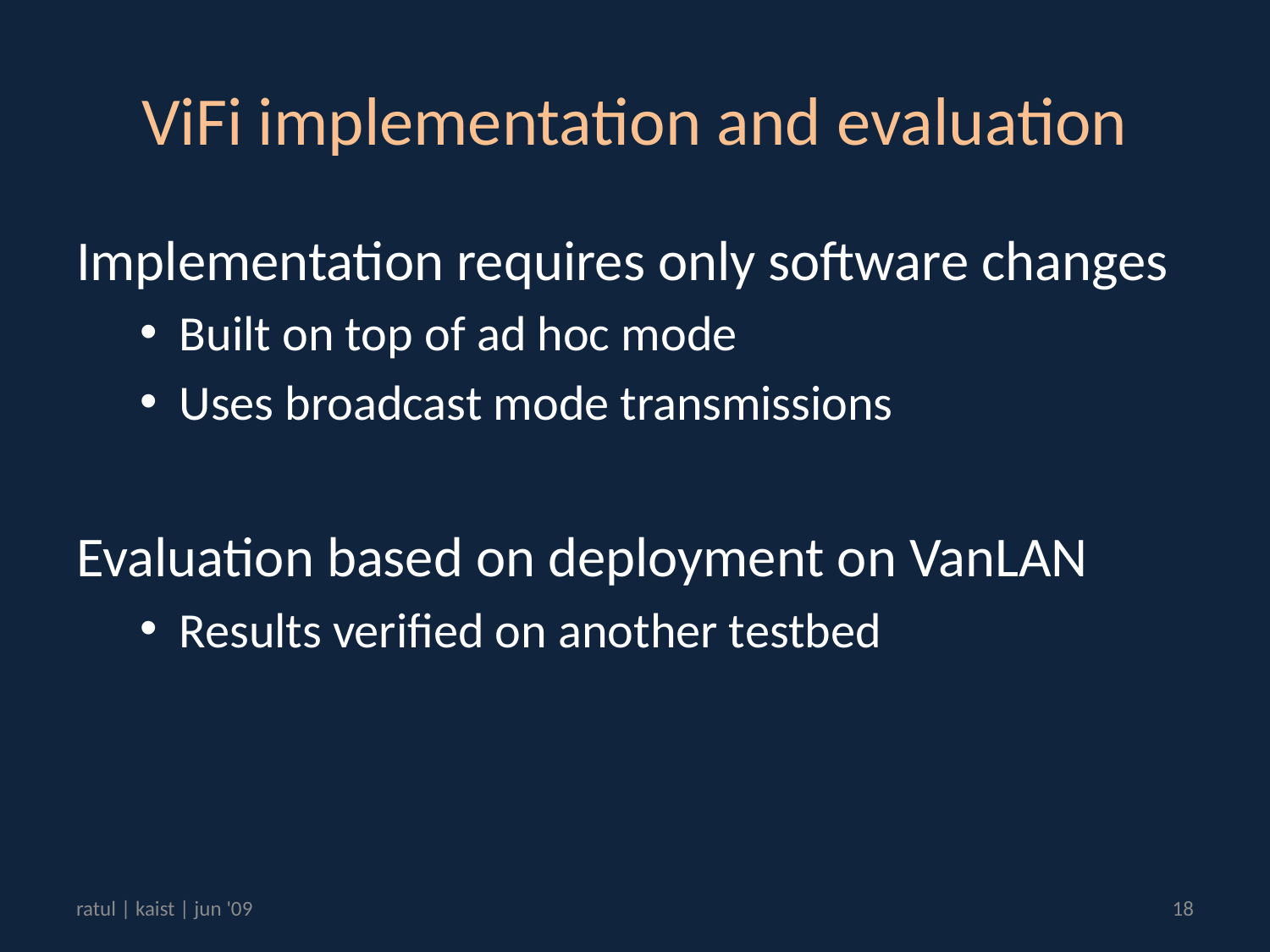

# ViFi implementation and evaluation

Implementation requires only software changes
Built on top of ad hoc mode
Uses broadcast mode transmissions

Evaluation based on deployment on VanLAN
Results verified on another testbed
ratul | kaist | jun '09
18